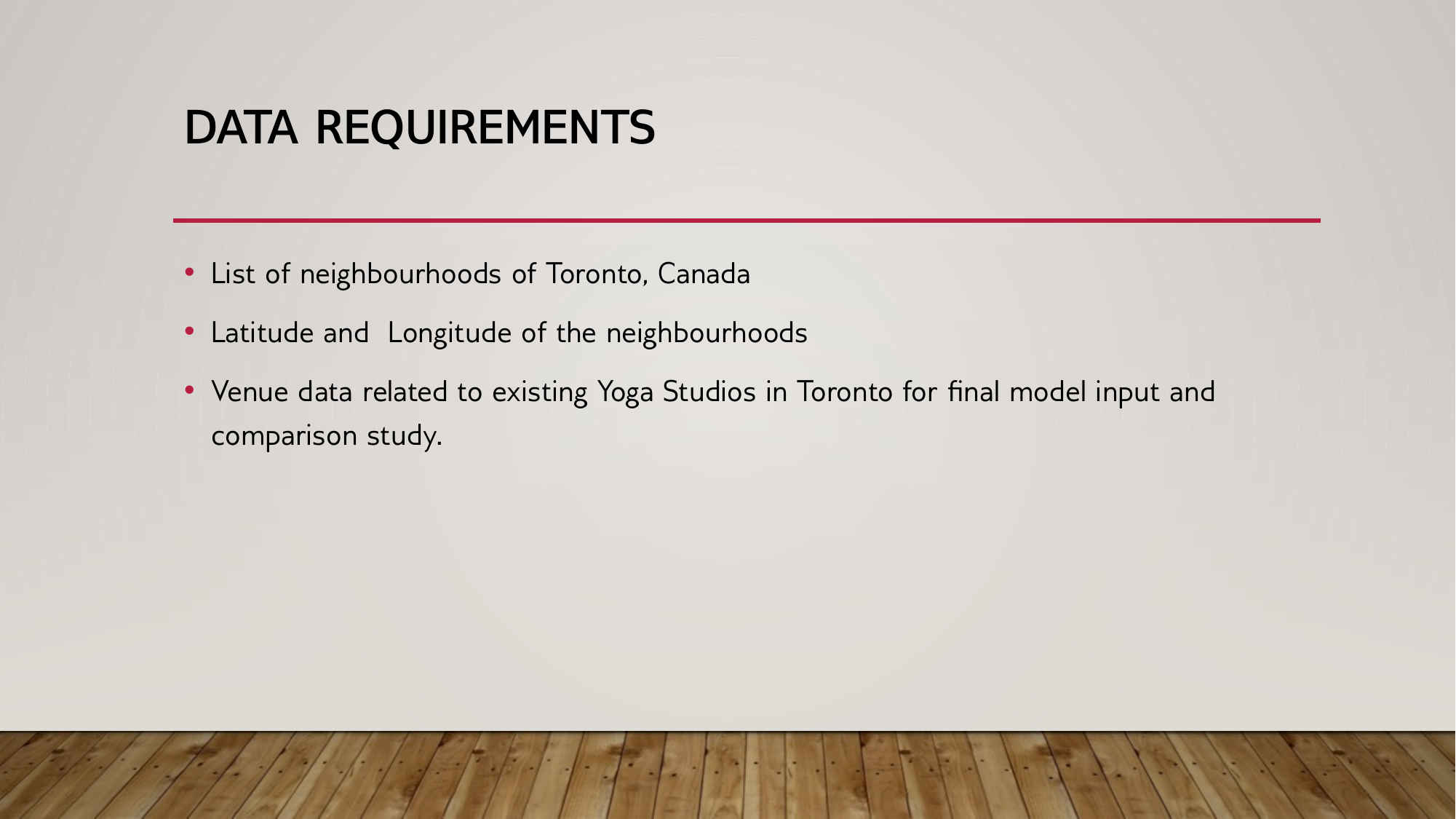

# Data Requirements
List of neighbourhoods of Toronto, Canada
Latitude and  Longitude of the neighbourhoods
Venue data related to existing Yoga Studios in Toronto for final model input and comparison study.